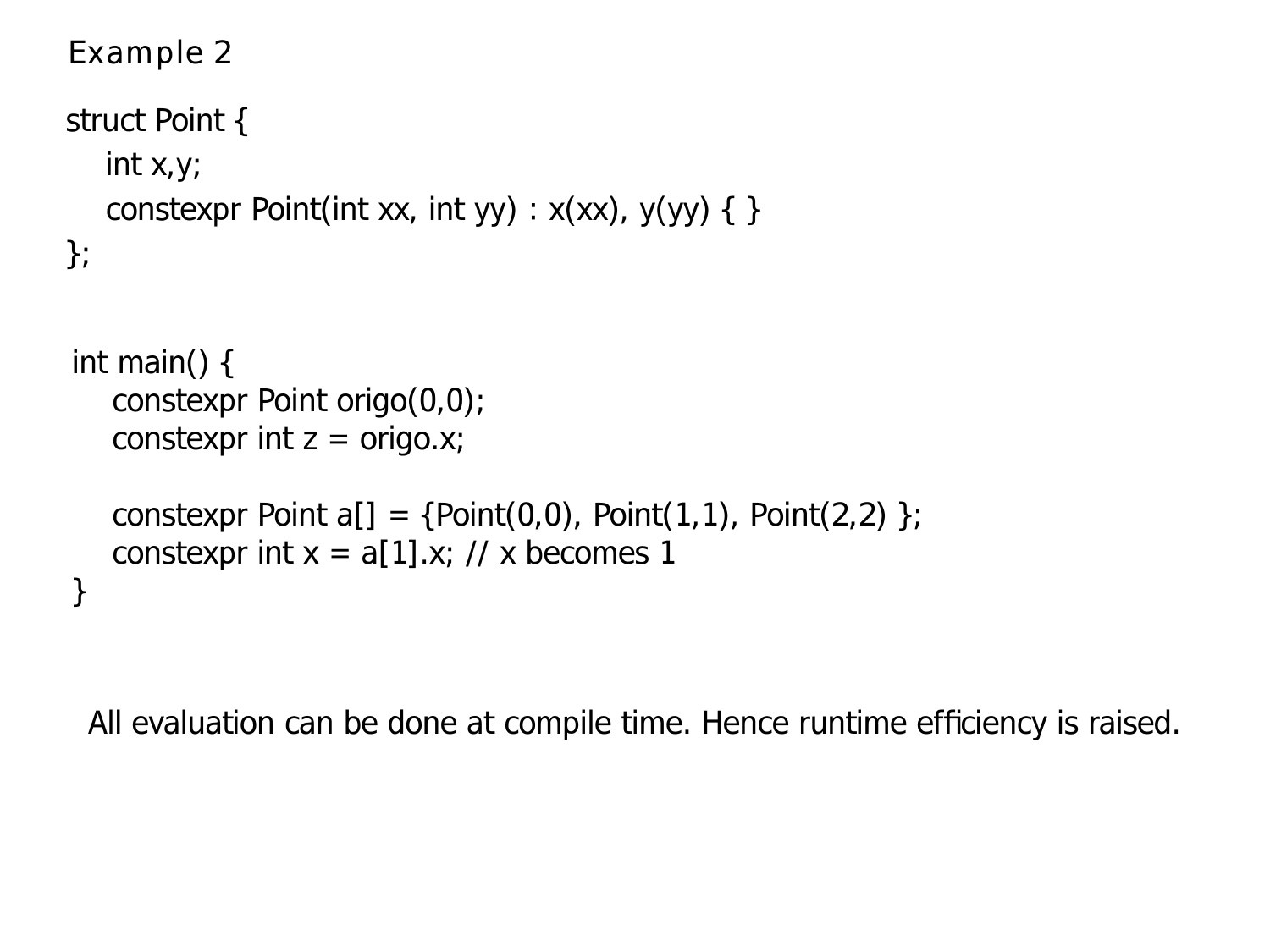

Example 2
struct Point {
    int x,y;
    constexpr Point(int xx, int yy) : x(xx), y(yy) { }
};
int main() {
    constexpr Point origo(0,0);
    constexpr int z = origo.x;

    constexpr Point a[] = {Point(0,0), Point(1,1), Point(2,2) };
    constexpr int x = a[1].x; // x becomes 1
}
All evaluation can be done at compile time. Hence runtime efficiency is raised.